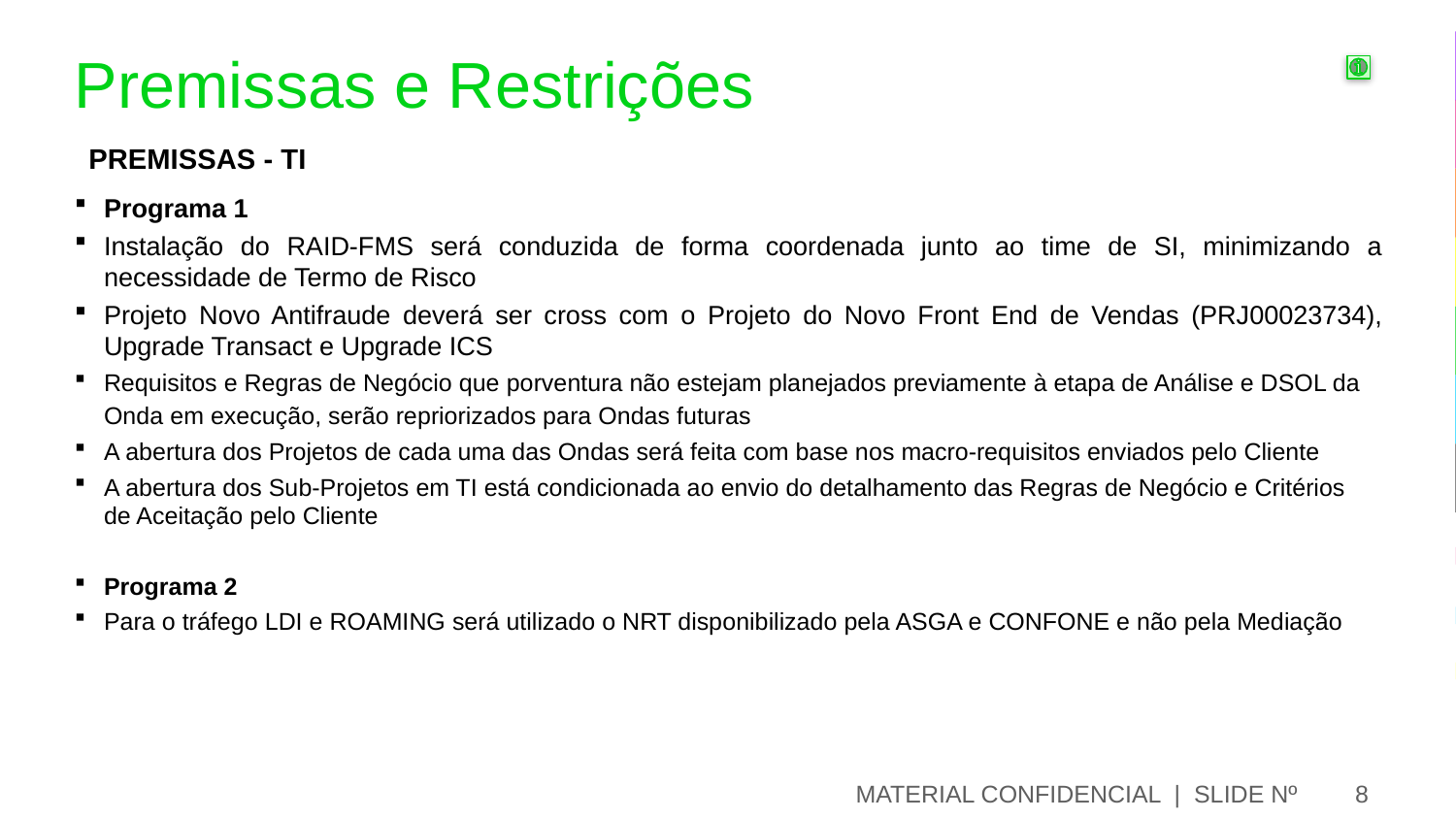

# Premissas e Restrições

PREMISSAS - TI
Programa 1
Instalação do RAID-FMS será conduzida de forma coordenada junto ao time de SI, minimizando a necessidade de Termo de Risco
Projeto Novo Antifraude deverá ser cross com o Projeto do Novo Front End de Vendas (PRJ00023734), Upgrade Transact e Upgrade ICS
Requisitos e Regras de Negócio que porventura não estejam planejados previamente à etapa de Análise e DSOL da Onda em execução, serão repriorizados para Ondas futuras
A abertura dos Projetos de cada uma das Ondas será feita com base nos macro-requisitos enviados pelo Cliente
A abertura dos Sub-Projetos em TI está condicionada ao envio do detalhamento das Regras de Negócio e Critérios de Aceitação pelo Cliente

Programa 2
Para o tráfego LDI e ROAMING será utilizado o NRT disponibilizado pela ASGA e CONFONE e não pela Mediação

MATERIAL CONFIDENCIAL  |  SLIDE Nº
8